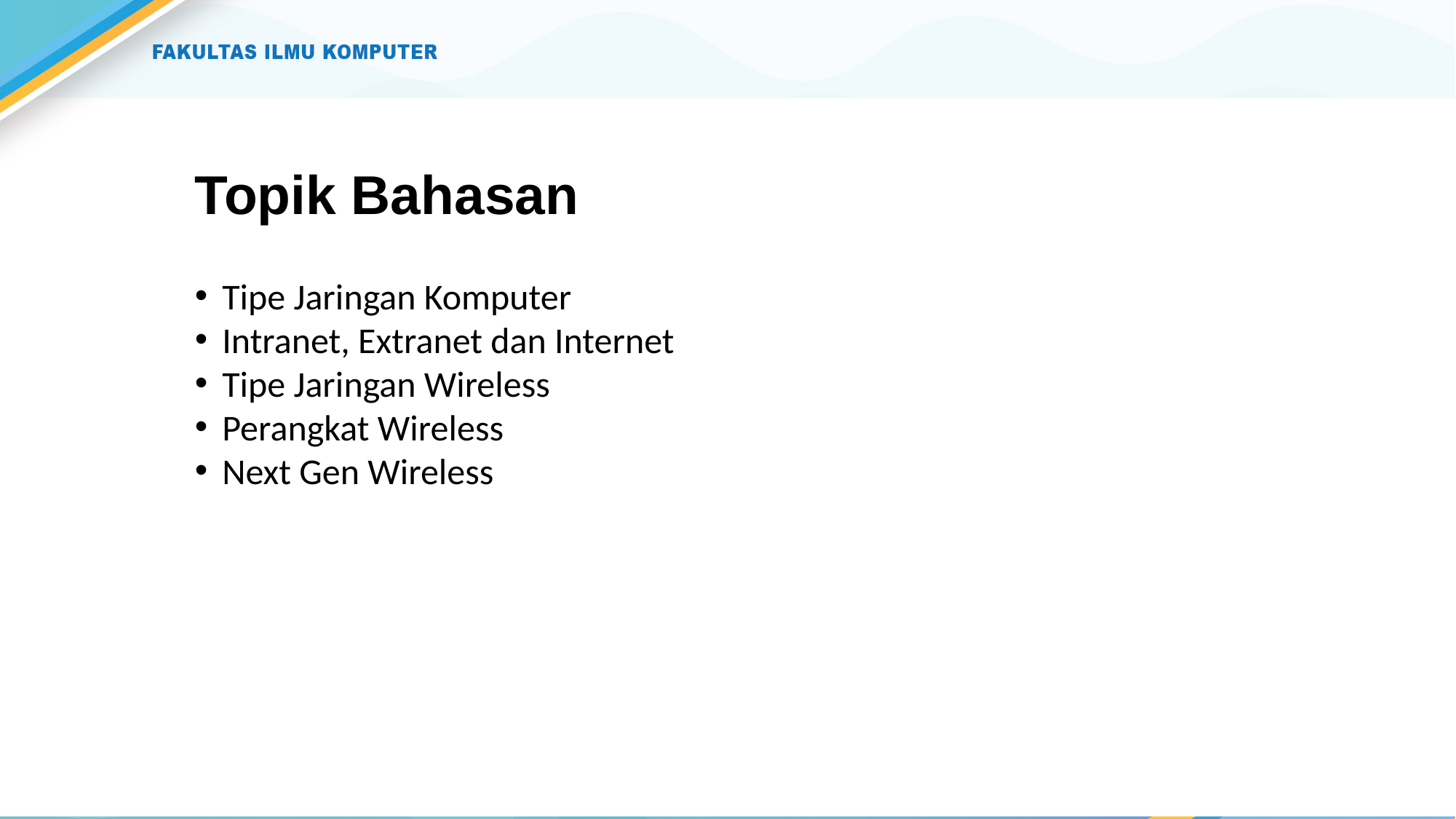

# Topik Bahasan
Tipe Jaringan Komputer
Intranet, Extranet dan Internet
Tipe Jaringan Wireless
Perangkat Wireless
Next Gen Wireless